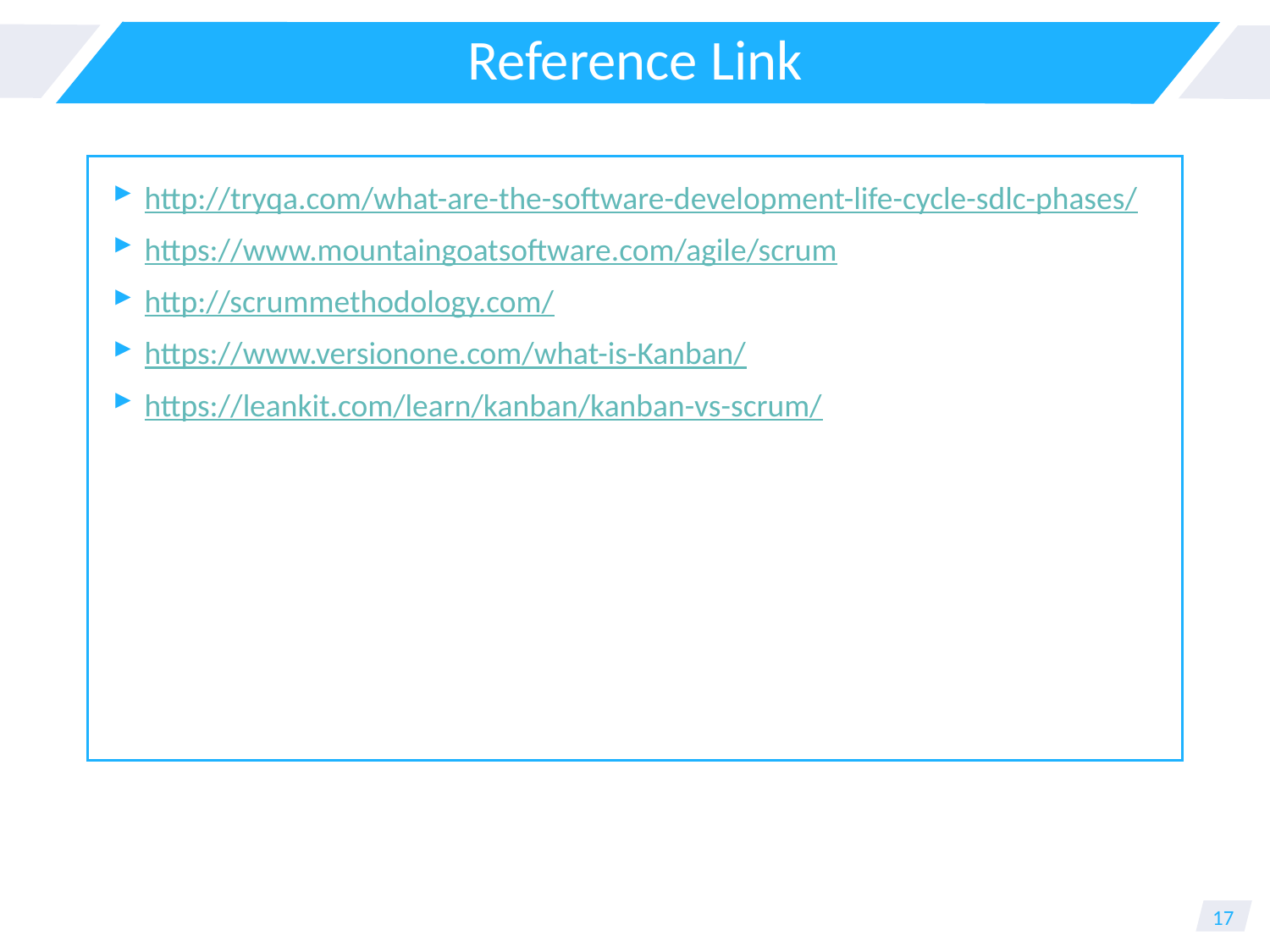

# Reference Link
http://tryqa.com/what-are-the-software-development-life-cycle-sdlc-phases/
https://www.mountaingoatsoftware.com/agile/scrum
http://scrummethodology.com/
https://www.versionone.com/what-is-Kanban/
https://leankit.com/learn/kanban/kanban-vs-scrum/
17